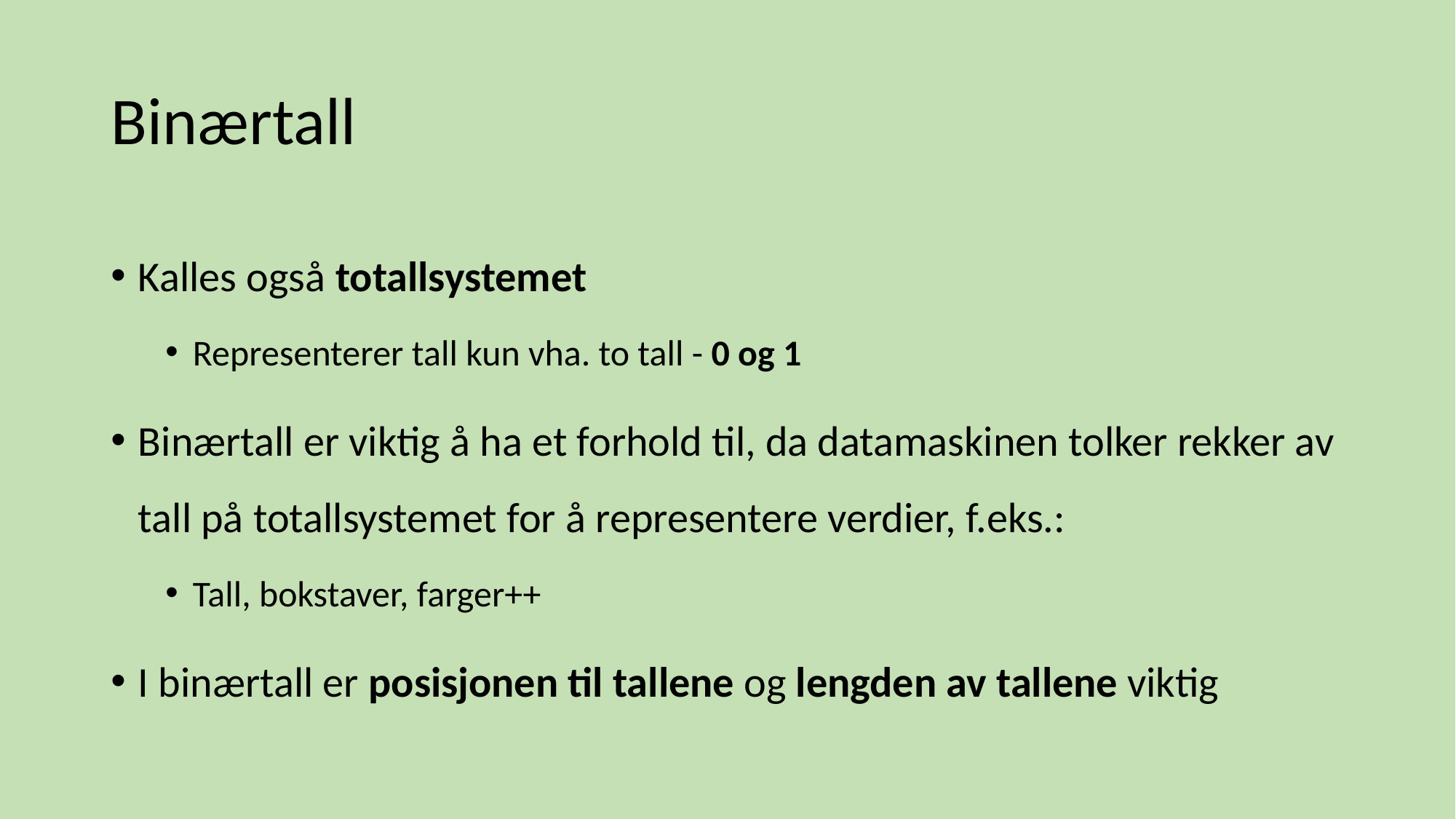

# Binærtall
Kalles også totallsystemet
Representerer tall kun vha. to tall - 0 og 1
Binærtall er viktig å ha et forhold til, da datamaskinen tolker rekker av tall på totallsystemet for å representere verdier, f.eks.:
Tall, bokstaver, farger++
I binærtall er posisjonen til tallene og lengden av tallene viktig